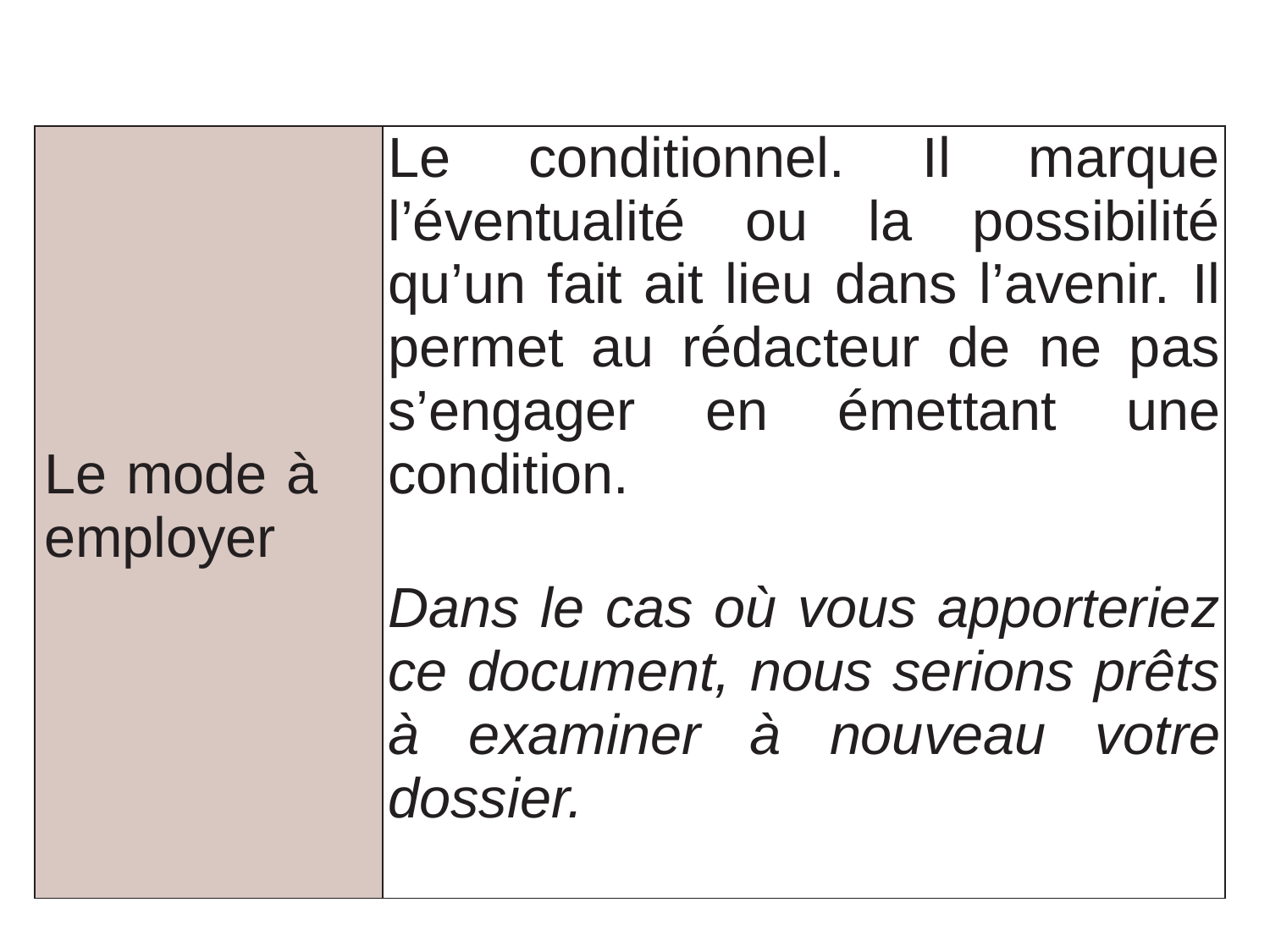

| Le mode à employer | Le conditionnel. Il marque l’éventualité ou la possibilité qu’un fait ait lieu dans l’avenir. Il permet au rédacteur de ne pas s’engager en émettant une condition. Dans le cas où vous apporteriez ce document, nous serions prêts à examiner à nouveau votre dossier. |
| --- | --- |